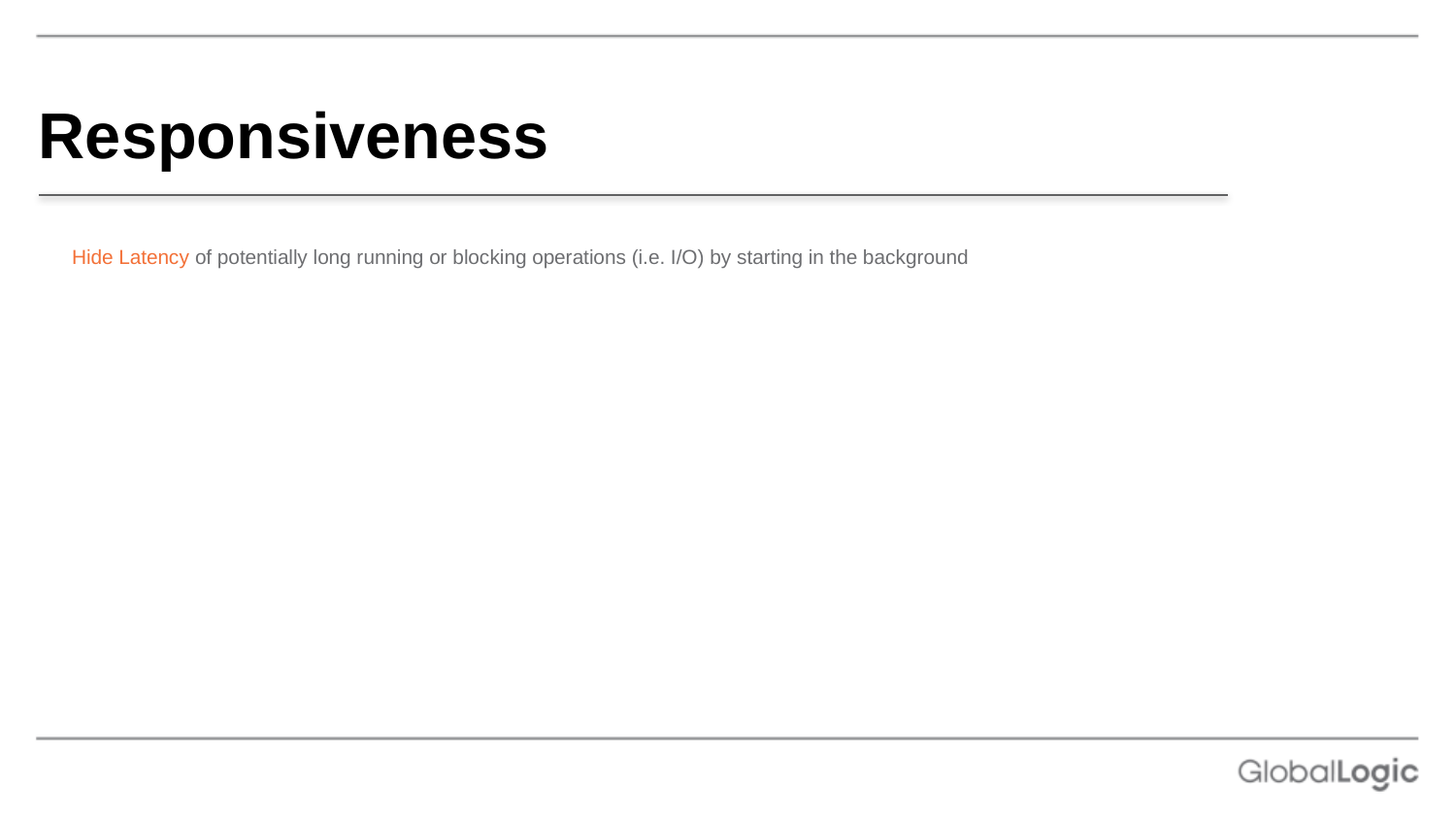

# Responsiveness
Hide Latency of potentially long running or blocking operations (i.e. I/O) by starting in the background